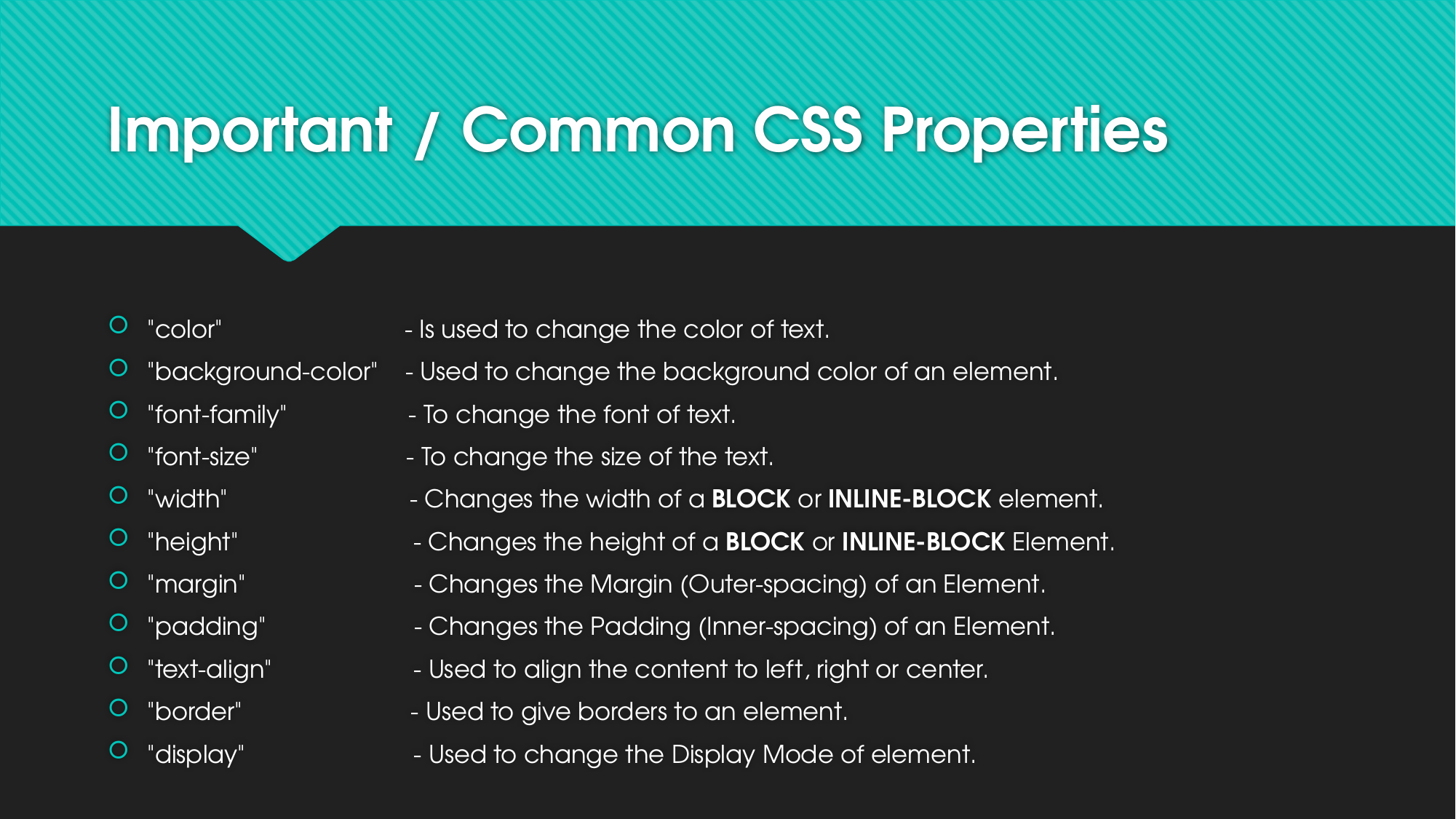

# Important / Common CSS Properties
"color"                           - Is used to change the color of text.
"background-color"    - Used to change the background color of an element.
"font-family"                  - To change the font of text.
"font-size"                      - To change the size of the text.
"width"                           - Changes the width of a BLOCK or INLINE-BLOCK element.
"height"                          - Changes the height of a BLOCK or INLINE-BLOCK Element.
"margin"                         - Changes the Margin (Outer-spacing) of an Element.
"padding"                      - Changes the Padding (Inner-spacing) of an Element.
"text-align"                     - Used to align the content to left, right or center.
"border"                         - Used to give borders to an element.
"display"                         - Used to change the Display Mode of element.